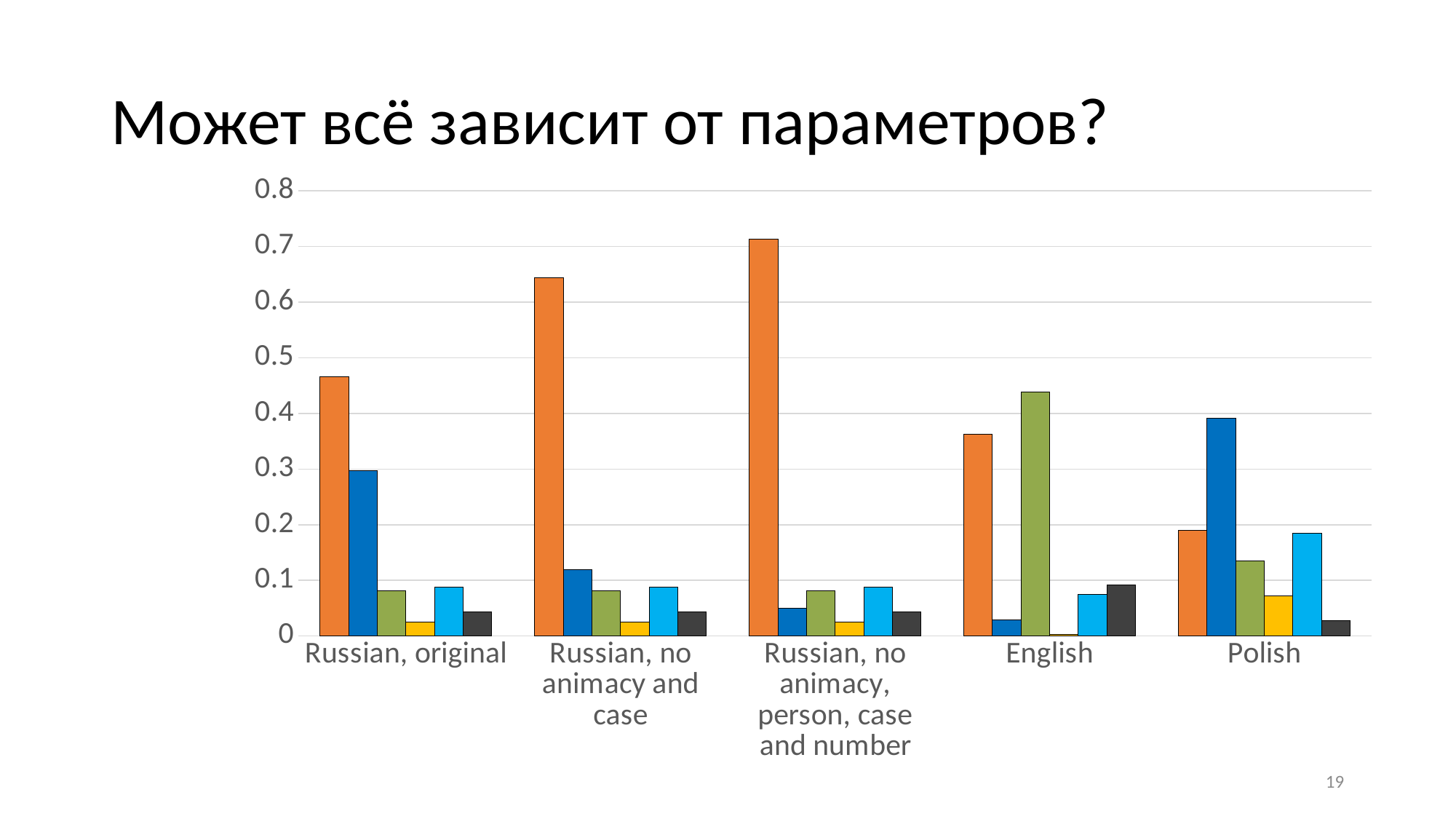

# Может всё зависит от параметров?

### Chart

| Category | Unambiguous | Ambiguous by feature | POS ambiguous | Ambiguous by lemma and features | POS and lemma ambiguous | Out-of-vocabulary  |
|---|---|---|---|---|---|---|
| Russian, original | 0.465645 | 0.2977755 | 0.0806695 | 0.0246202 | 0.0880668 | 0.043223 |
| Russian, no animacy and case | 0.644035 | 0.1193855 | 0.0806695 | 0.0246202 | 0.0880668 | 0.043223 |
| Russian, no animacy, person, case and number | 0.712964 | 0.05045649999999999 | 0.0806695 | 0.0246202 | 0.0880668 | 0.043223 |
| English | 0.362706 | 0.029047989999999954 | 0.438902 | 0.00315931 | 0.0742277 | 0.0919567 |
| Polish | 0.1894 | 0.3913 | 0.1349 | 0.0723 | 0.1844 | 0.0278 |
19